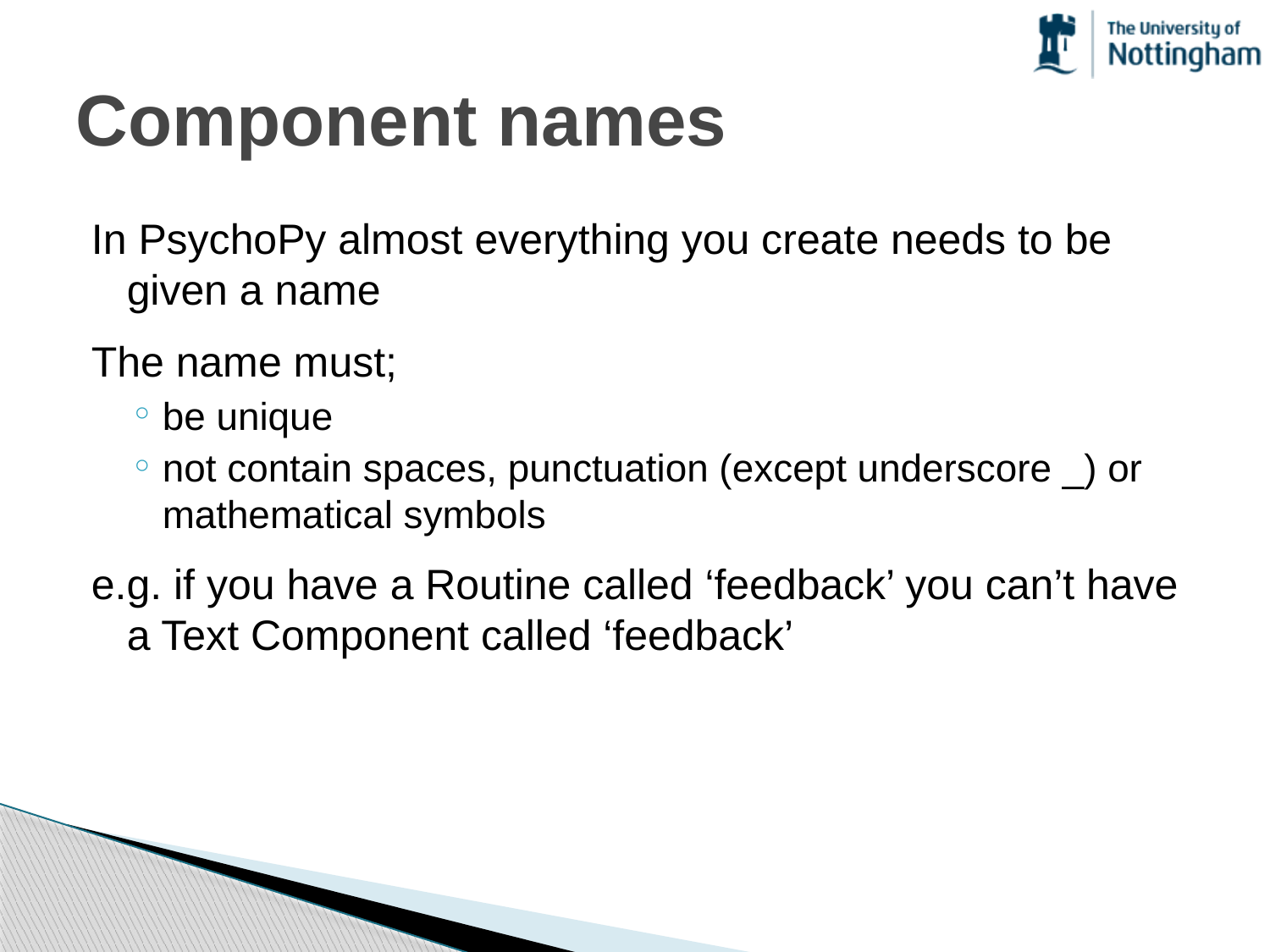

# Component names
In PsychoPy almost everything you create needs to be given a name
The name must;
be unique
not contain spaces, punctuation (except underscore _) or mathematical symbols
e.g. if you have a Routine called ‘feedback’ you can’t have a Text Component called ‘feedback’